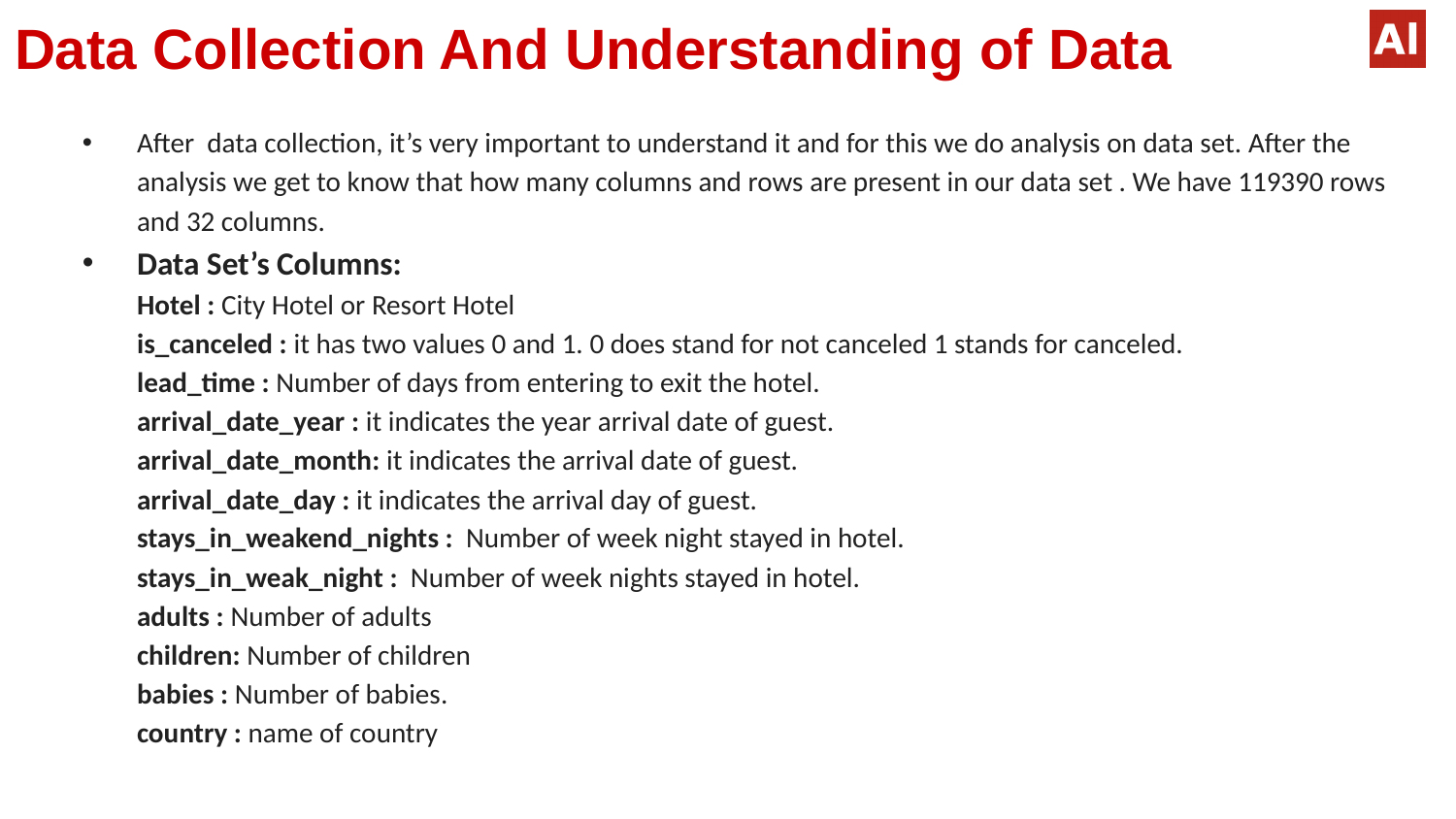

# Data Collection And Understanding of Data
After  data collection, it’s very important to understand it and for this we do analysis on data set. After the analysis we get to know that how many columns and rows are present in our data set . We have 119390 rows and 32 columns.
Data Set’s Columns:
Hotel : City Hotel or Resort Hotel
is_canceled : it has two values 0 and 1. 0 does stand for not canceled 1 stands for canceled.
lead_time : Number of days from entering to exit the hotel.
arrival_date_year : it indicates the year arrival date of guest.
arrival_date_month: it indicates the arrival date of guest.
arrival_date_day : it indicates the arrival day of guest.
stays_in_weakend_nights :  Number of week night stayed in hotel.
stays_in_weak_night :  Number of week nights stayed in hotel.
adults : Number of adults
children: Number of children
babies : Number of babies.
country : name of country